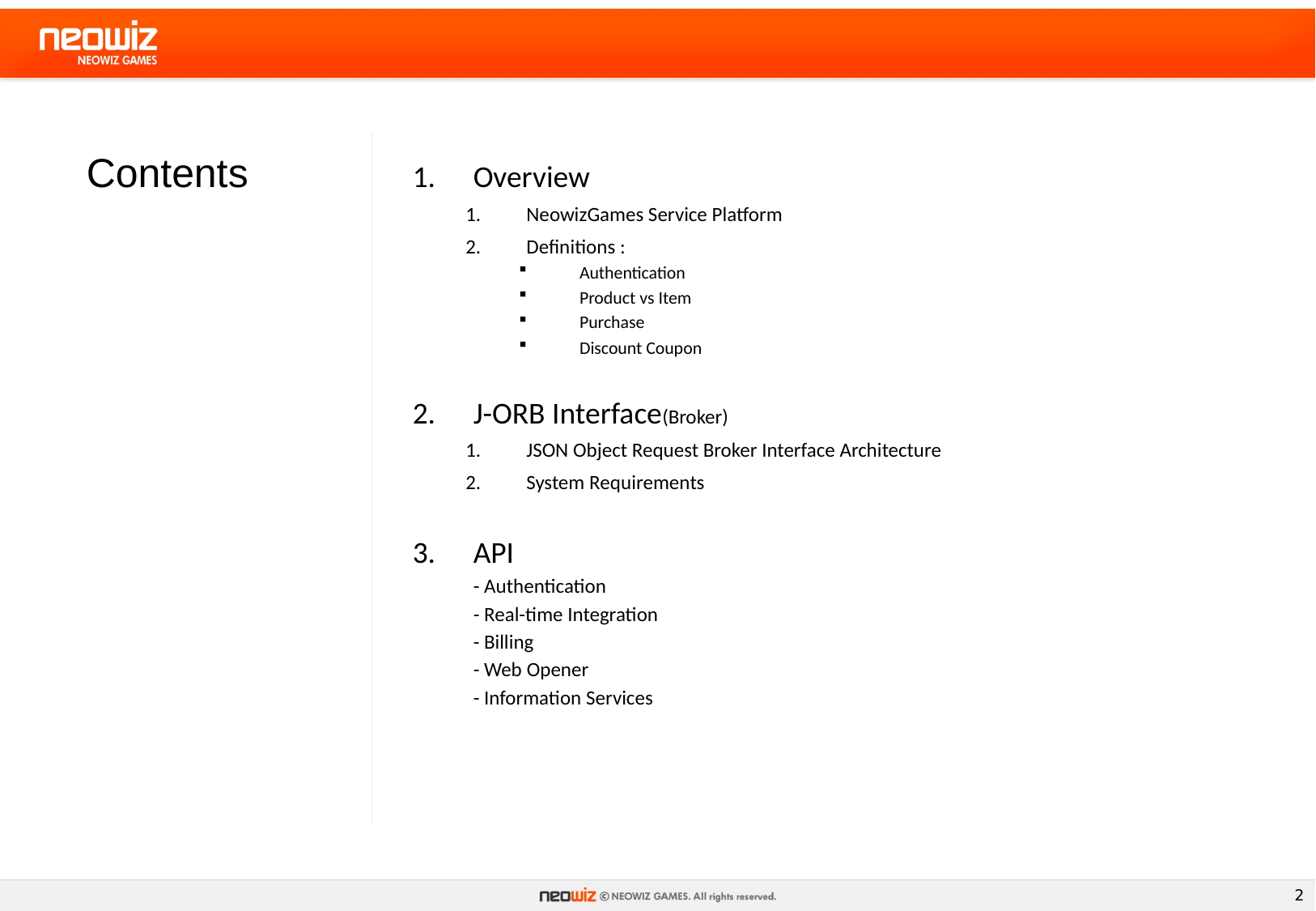

# Contents
Overview
NeowizGames Service Platform
Definitions :
Authentication
Product vs Item
Purchase
Discount Coupon
J-ORB Interface(Broker)
JSON Object Request Broker Interface Architecture
System Requirements
API
- Authentication
- Real-time Integration
- Billing
- Web Opener
- Information Services

2